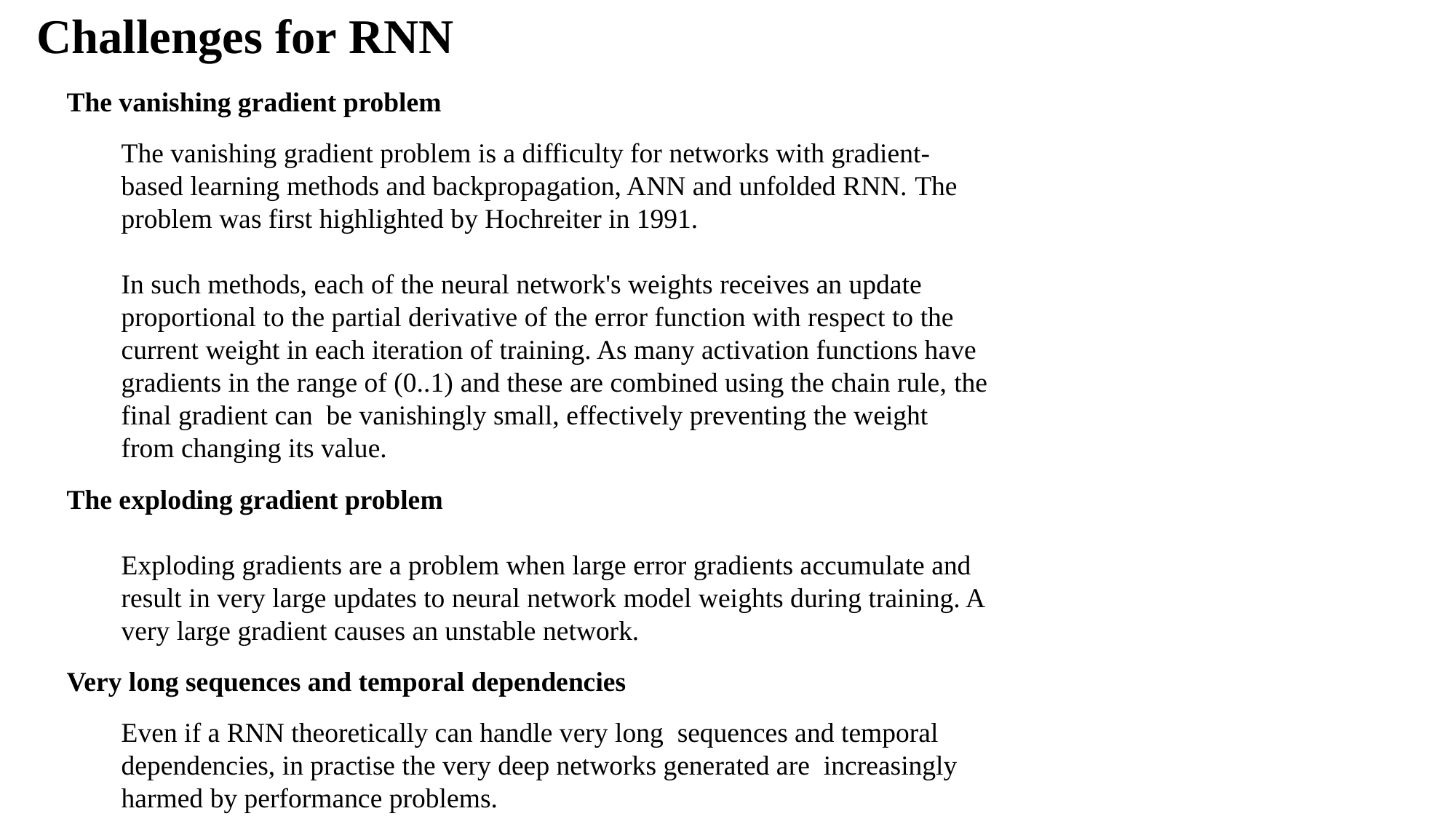

Challenges for RNN

The vanishing gradient problem

The vanishing gradient problem is a difficulty for networks with gradient-based learning methods and backpropagation, ANN and unfolded RNN. The problem was first highlighted by Hochreiter in 1991.

In such methods, each of the neural network's weights receives an update proportional to the partial derivative of the error function with respect to the current weight in each iteration of training. As many activation functions have gradients in the range of (0..1) and these are combined using the chain rule, the final gradient can  be vanishingly small, effectively preventing the weight from changing its value.

The exploding gradient problem

Exploding gradients are a problem when large error gradients accumulate and result in very large updates to neural network model weights during training. A very large gradient causes an unstable network.

Very long sequences and temporal dependencies

Even if a RNN theoretically can handle very long  sequences and temporal dependencies, in practise the very deep networks generated are  increasingly harmed by performance problems.